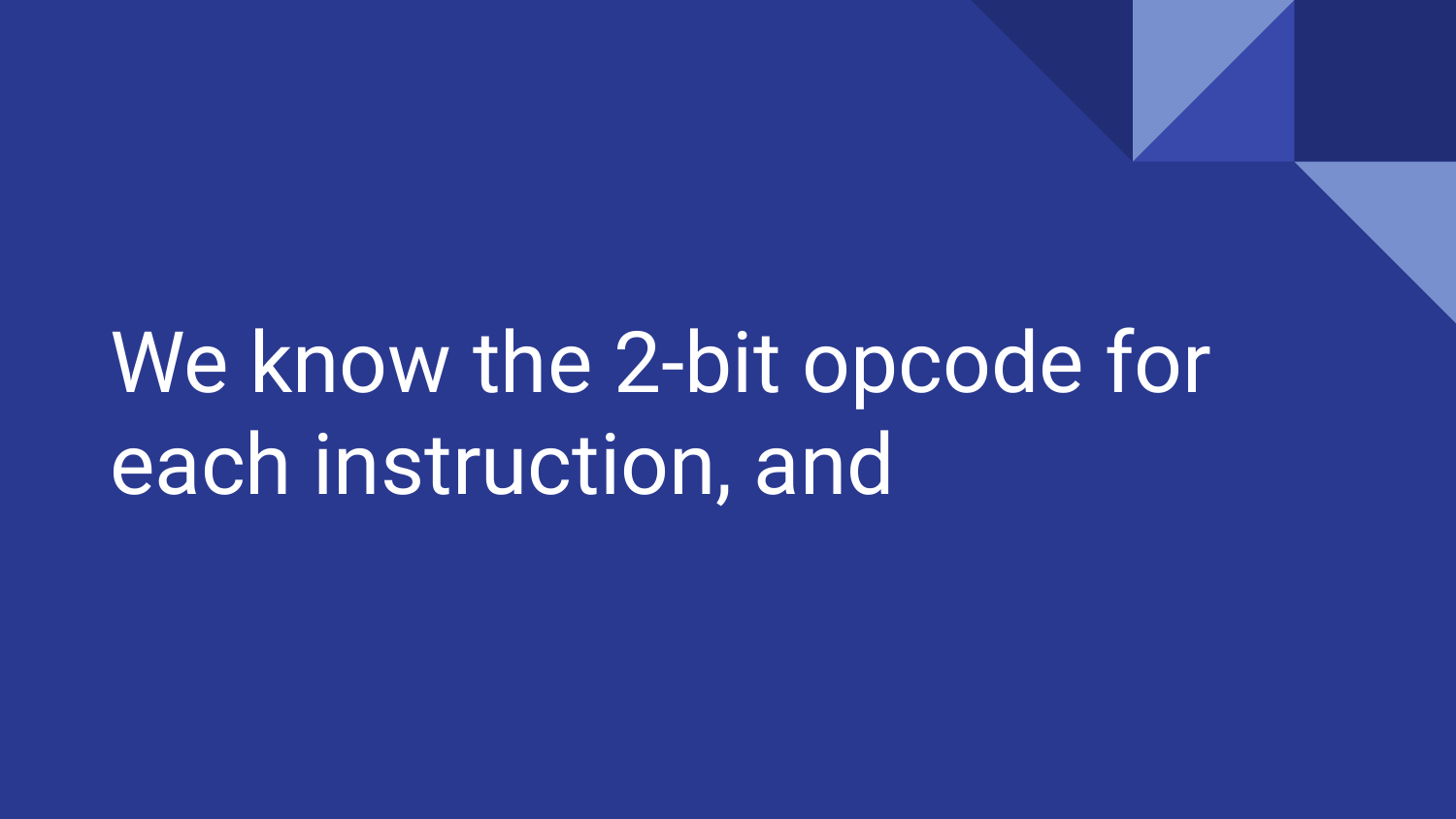

# We know the 2-bit opcode for each instruction, and